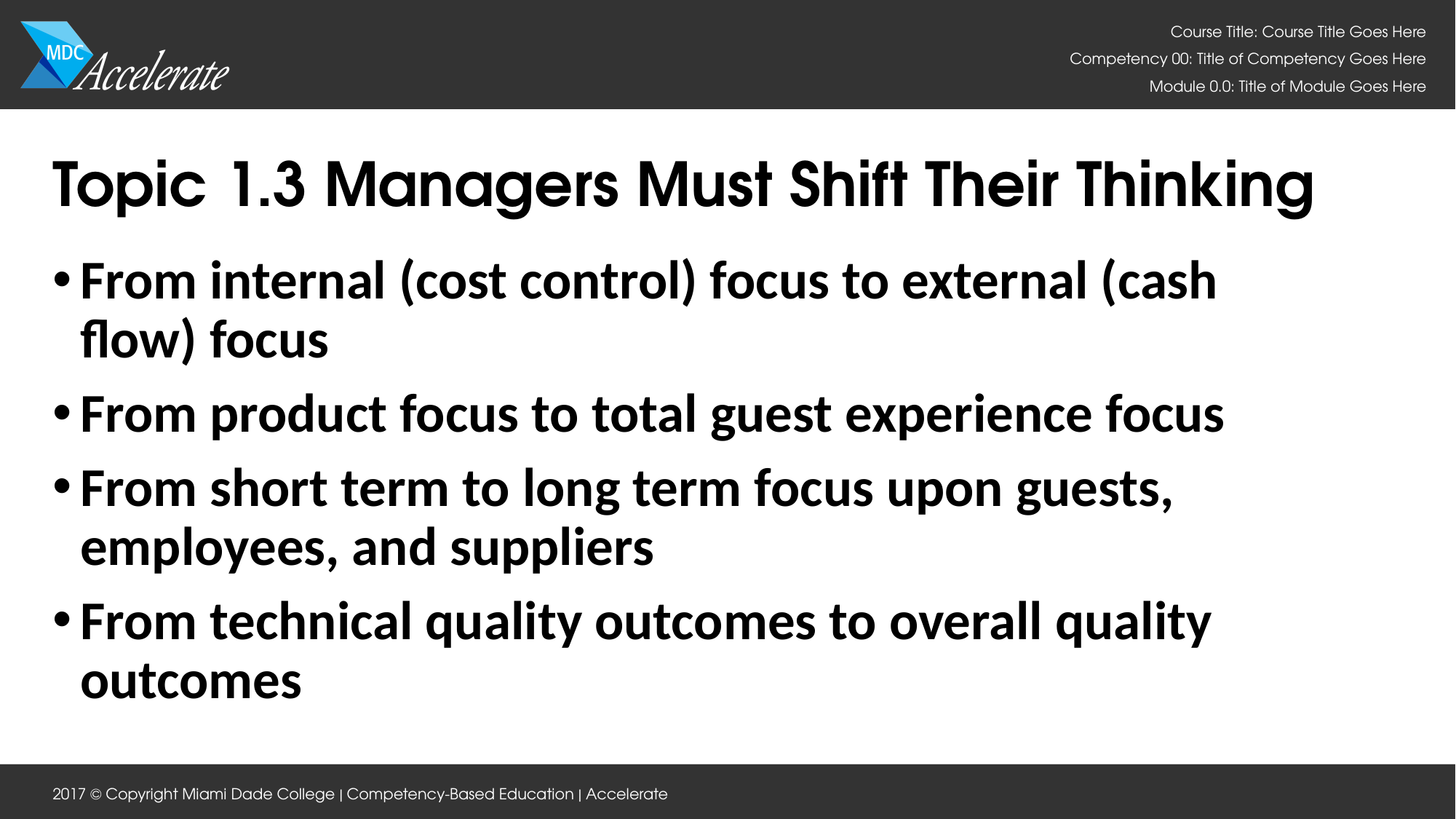

Topic 1.3 Managers Must Shift Their Thinking
From internal (cost control) focus to external (cash flow) focus
From product focus to total guest experience focus
From short term to long term focus upon guests, employees, and suppliers
From technical quality outcomes to overall quality outcomes